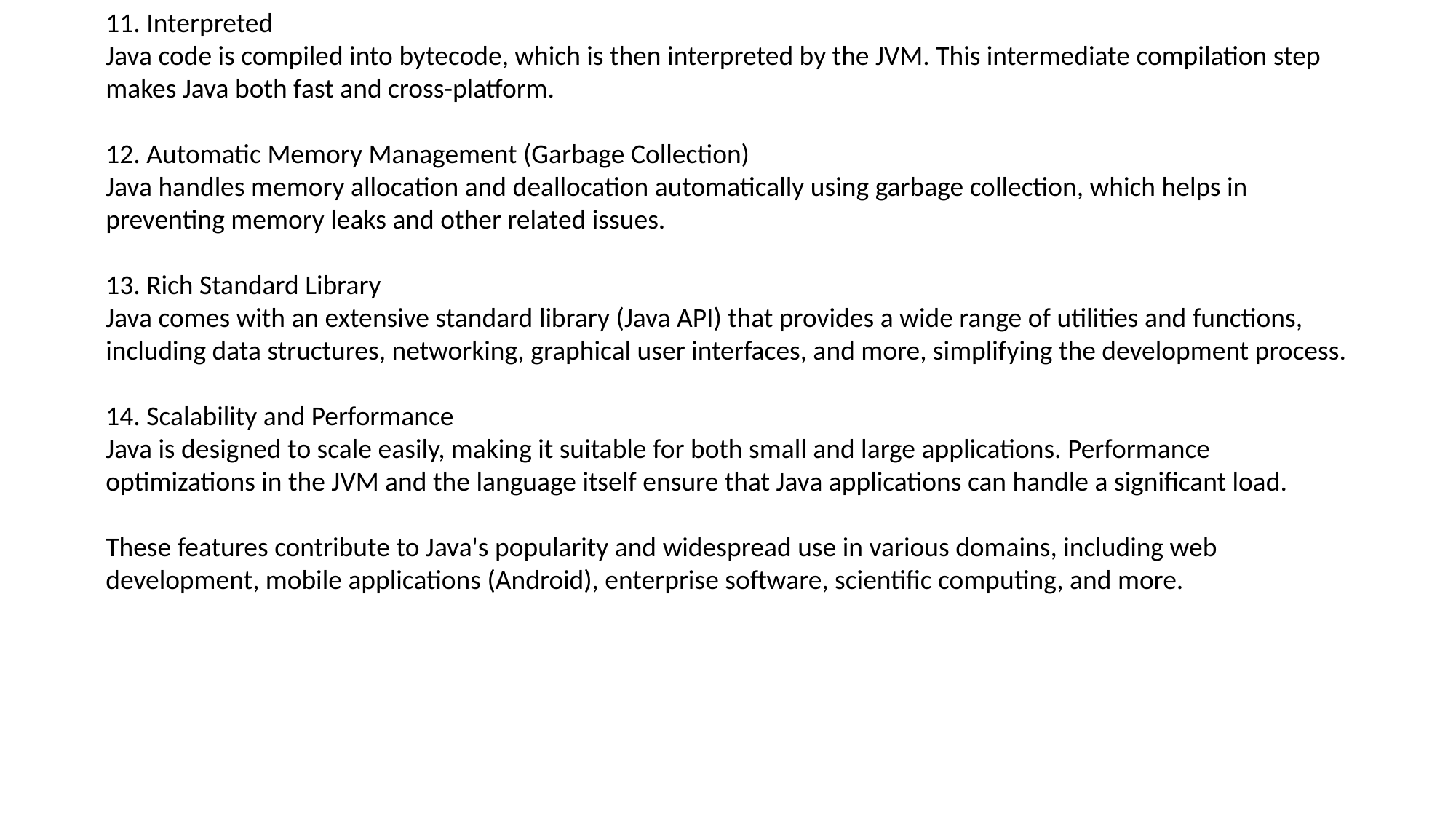

11. Interpreted
Java code is compiled into bytecode, which is then interpreted by the JVM. This intermediate compilation step makes Java both fast and cross-platform.

12. Automatic Memory Management (Garbage Collection)
Java handles memory allocation and deallocation automatically using garbage collection, which helps in preventing memory leaks and other related issues.

13. Rich Standard Library
Java comes with an extensive standard library (Java API) that provides a wide range of utilities and functions, including data structures, networking, graphical user interfaces, and more, simplifying the development process.

14. Scalability and Performance
Java is designed to scale easily, making it suitable for both small and large applications. Performance optimizations in the JVM and the language itself ensure that Java applications can handle a significant load.

These features contribute to Java's popularity and widespread use in various domains, including web development, mobile applications (Android), enterprise software, scientific computing, and more.